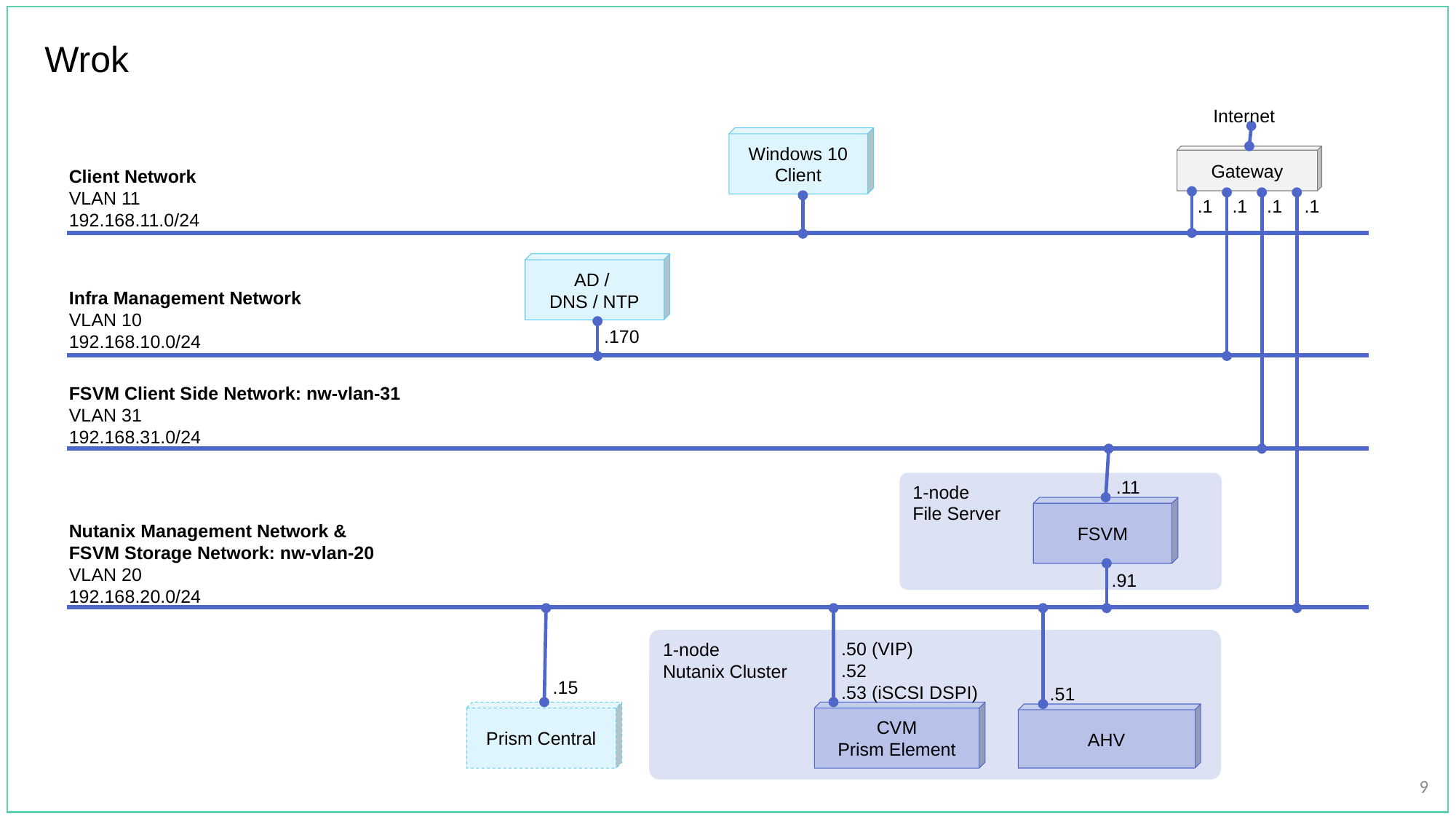

# Wrok
Internet
Windows 10
Client
Gateway
Client Network
VLAN 11
192.168.11.0/24
.1
.1
.1
.1
AD /
DNS / NTP
Infra Management Network
VLAN 10
192.168.10.0/24
.170
FSVM Client Side Network: nw-vlan-31
VLAN 31
192.168.31.0/24
.11
1-node
File Server
FSVM
Nutanix Management Network &
FSVM Storage Network: nw-vlan-20
VLAN 20
192.168.20.0/24
.91
1-node
Nutanix Cluster
.50 (VIP)
.52
.53 (iSCSI DSPI)
.15
.51
Prism Central
CVM
Prism Element
AHV
9